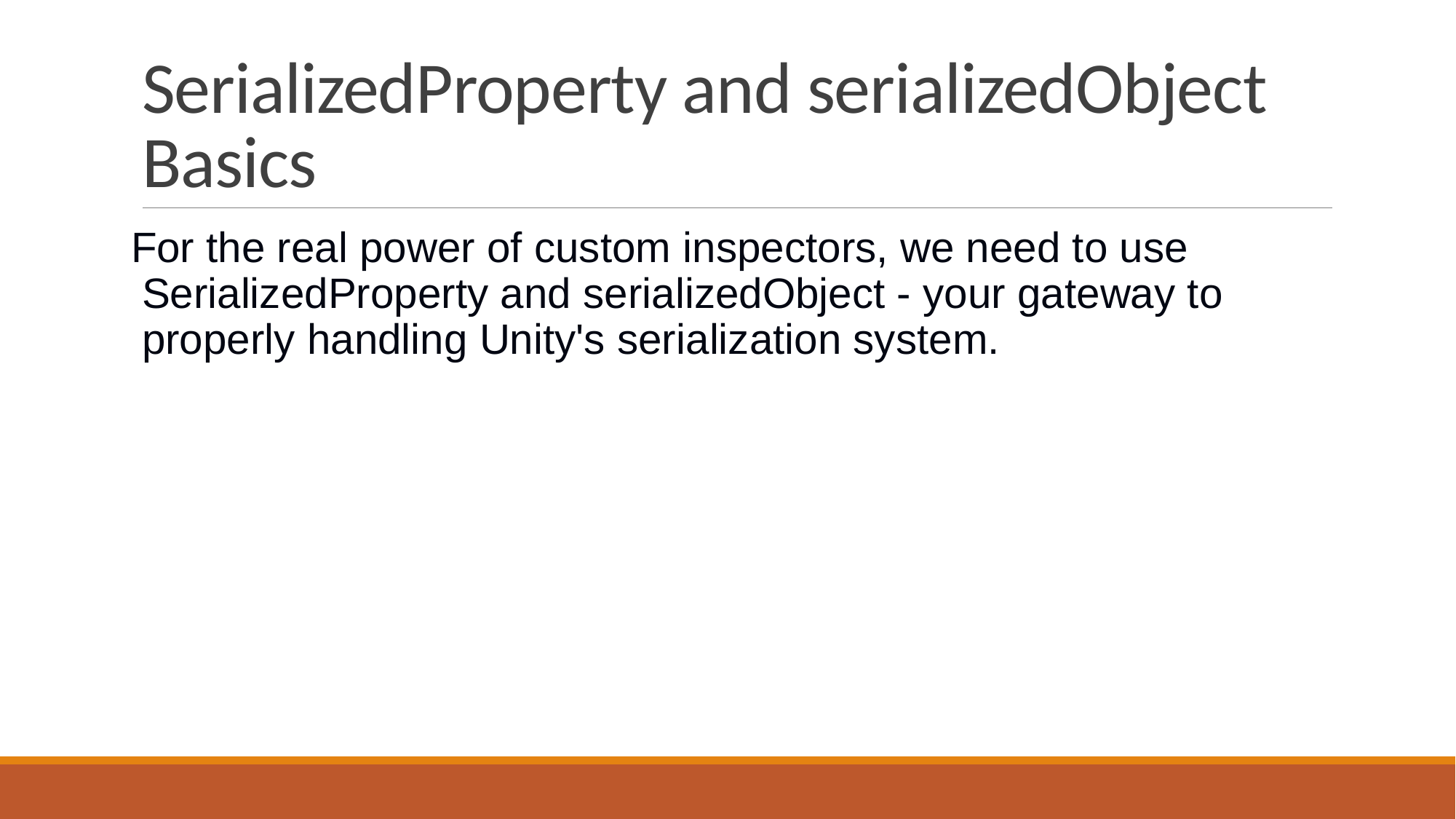

# SerializedProperty and serializedObject Basics
For the real power of custom inspectors, we need to use SerializedProperty and serializedObject - your gateway to properly handling Unity's serialization system.